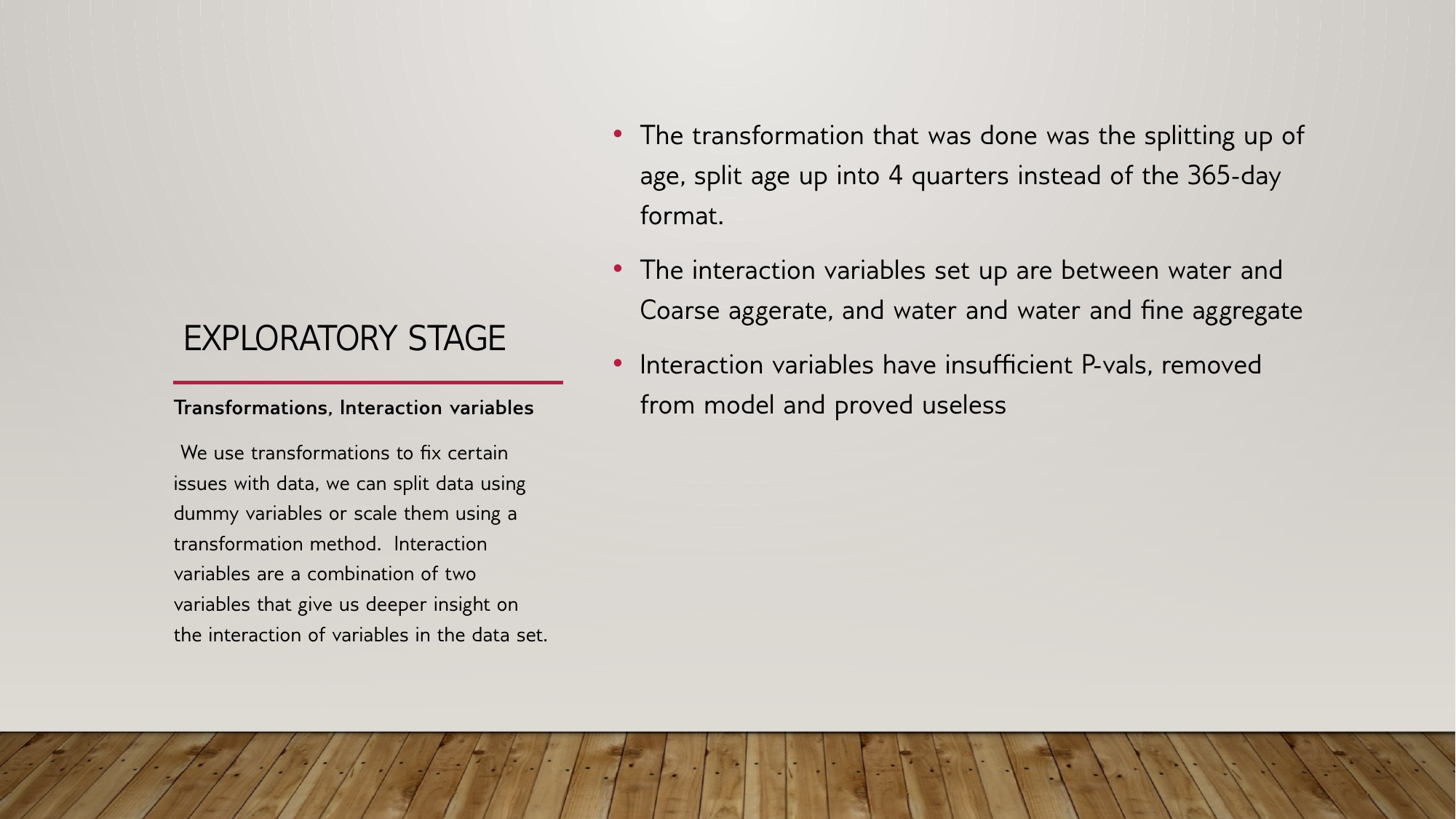

# Exploratory stage
The transformation that was done was the splitting up of age, split age up into 4 quarters instead of the 365-day format.
The interaction variables set up are between water and Coarse aggerate, and water and water and fine aggregate
Interaction variables have insufficient P-vals, removed from model and proved useless
Transformations, Interaction variables
 We use transformations to fix certain issues with data, we can split data using dummy variables or scale them using a transformation method.  Interaction variables are a combination of two variables that give us deeper insight on the interaction of variables in the data set.